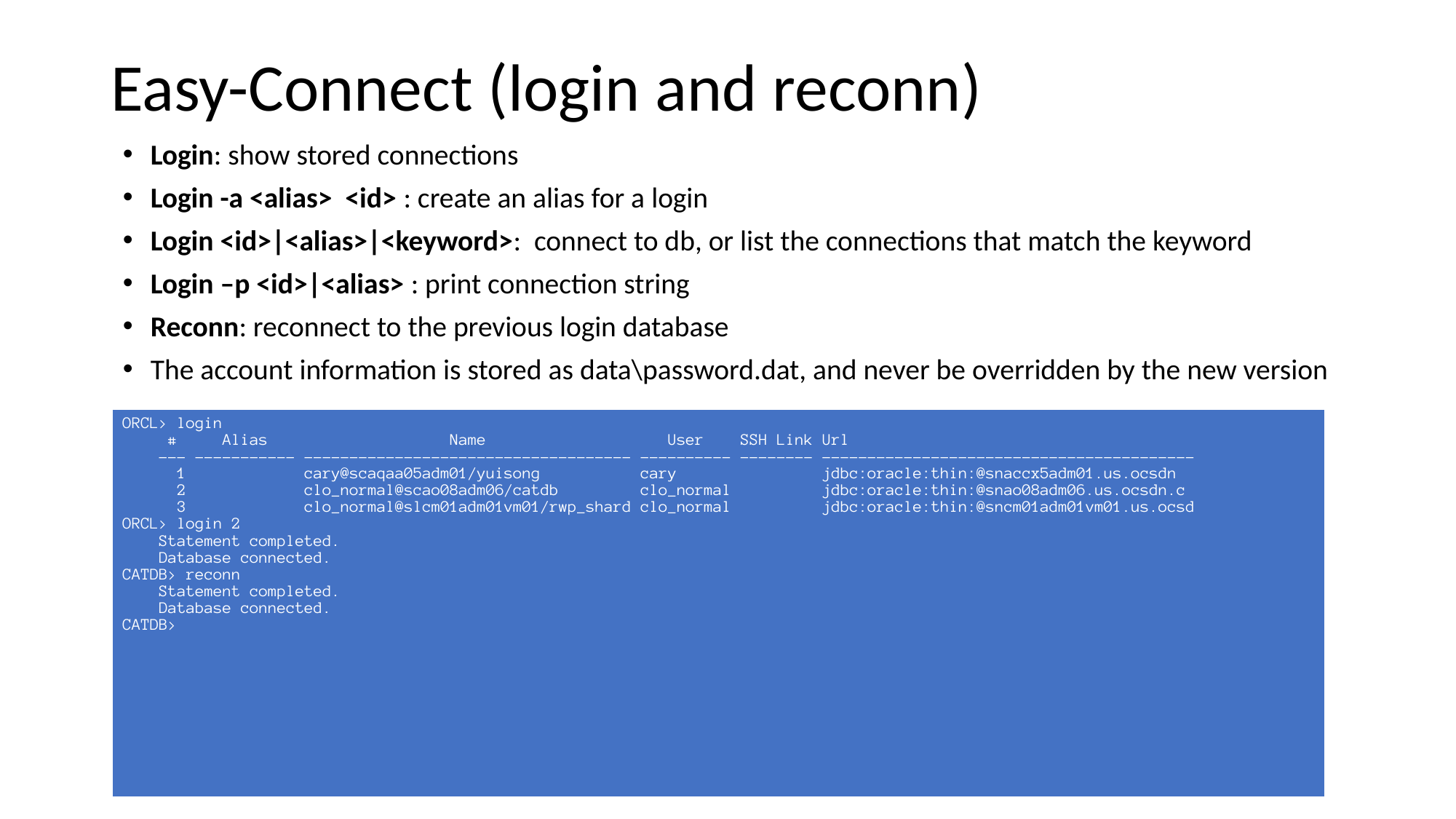

# Easy-Connect (login and reconn)
Login: show stored connections
Login -a <alias>  <id> : create an alias for a login
Login <id>|<alias>|<keyword>:  connect to db, or list the connections that match the keyword
Login –p <id>|<alias> : print connection string
Reconn: reconnect to the previous login database
The account information is stored as data\password.dat, and never be overridden by the new version

| ORCL> login # Alias Name User SSH Link Url --- ----------- ------------------------------------ ---------- -------- ----------------------------------------- 1 cary@scaqaa05adm01/yuisong cary jdbc:oracle:thin:@snaccx5adm01.us.ocsdn 2 clo\_normal@scao08adm06/catdb clo\_normal jdbc:oracle:thin:@snao08adm06.us.ocsdn.c 3 clo\_normal@slcm01adm01vm01/rwp\_shard clo\_normal jdbc:oracle:thin:@sncm01adm01vm01.us.ocsd ORCL> login 2 Statement completed. Database connected. CATDB> reconn Statement completed. Database connected. CATDB> |
| --- |